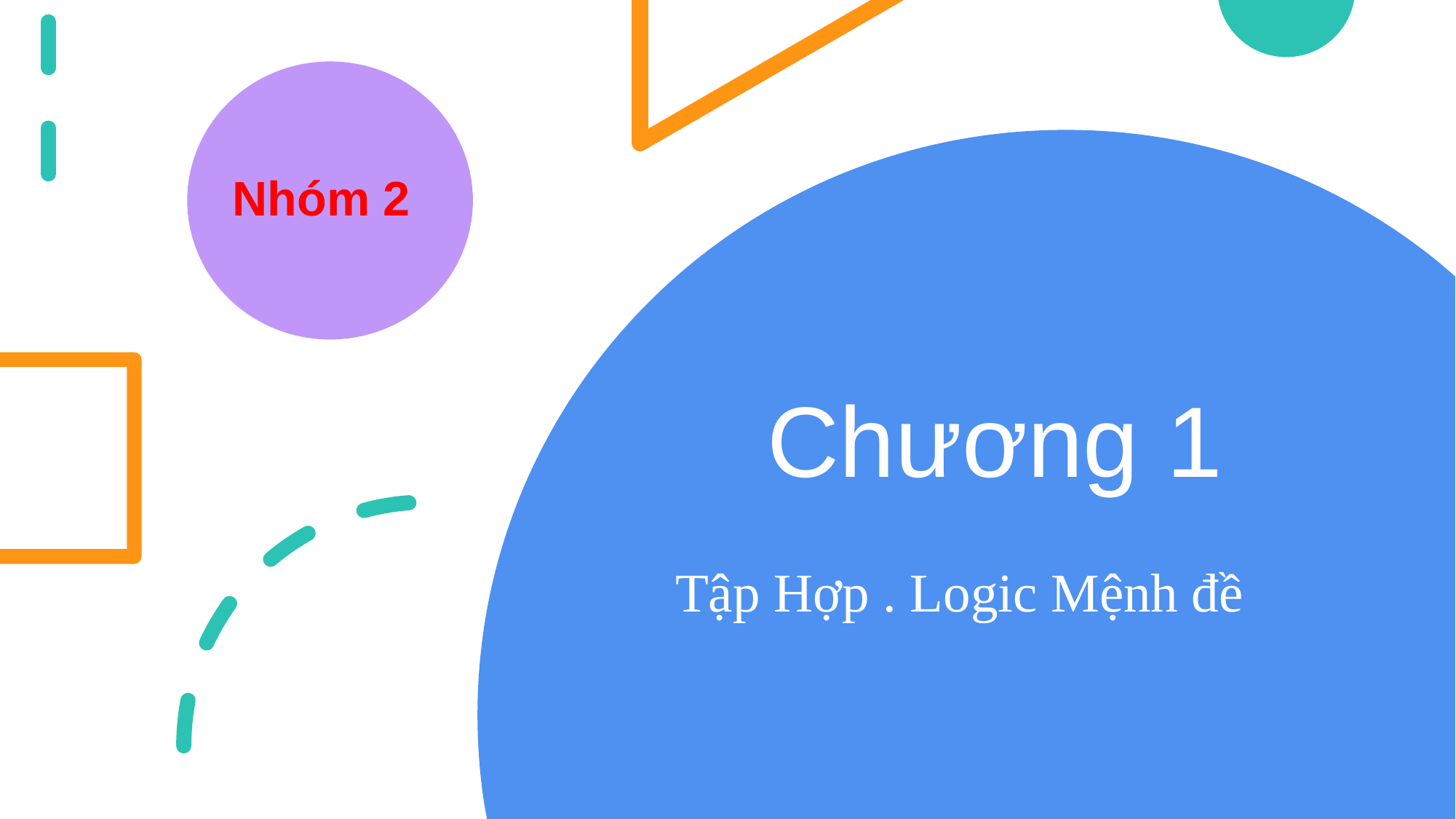

Nhóm 2
# Chương 1
Tập Hợp . Logic Mệnh đề